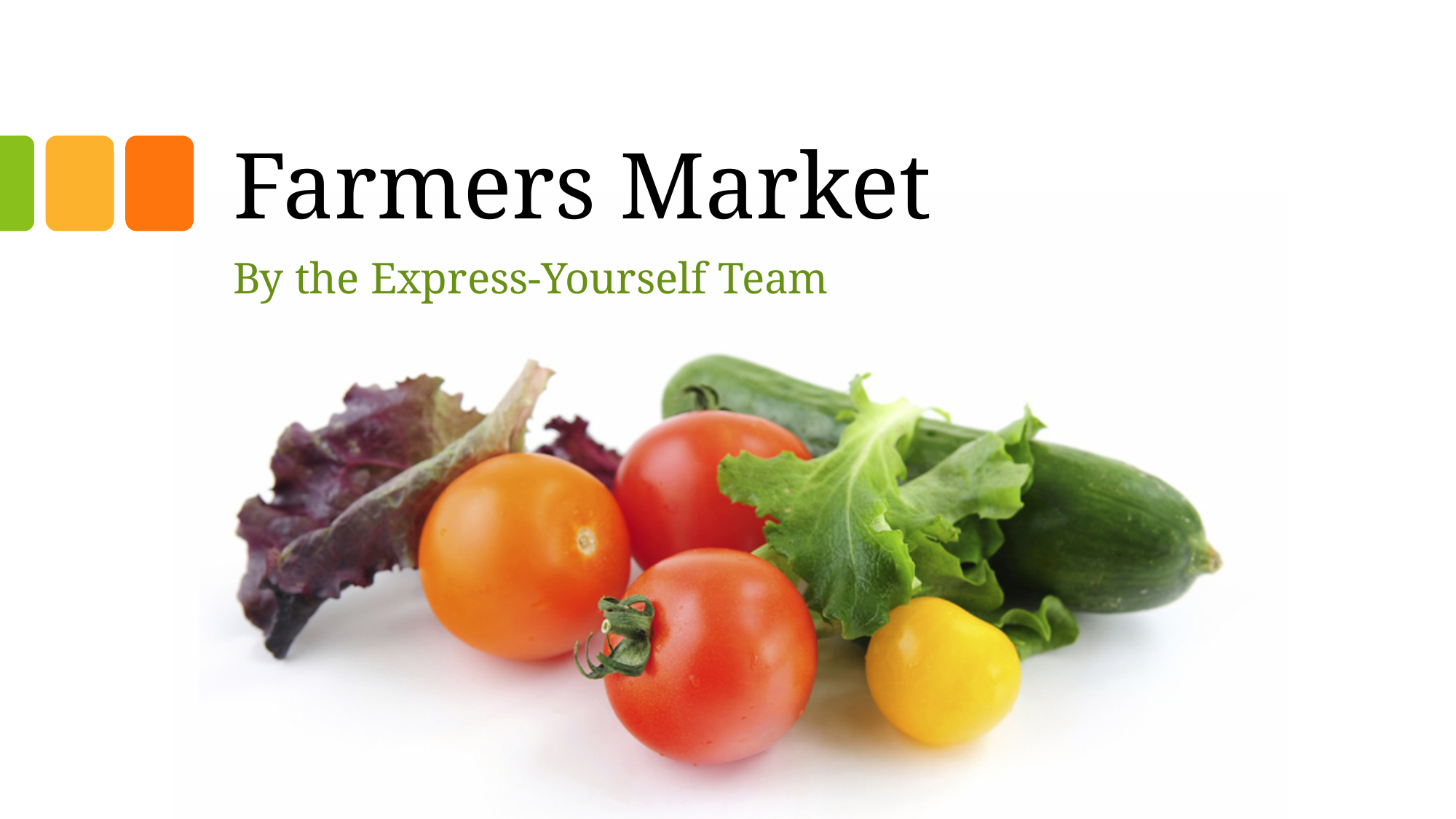

# Farmers Market
By the Express-Yourself Team

1